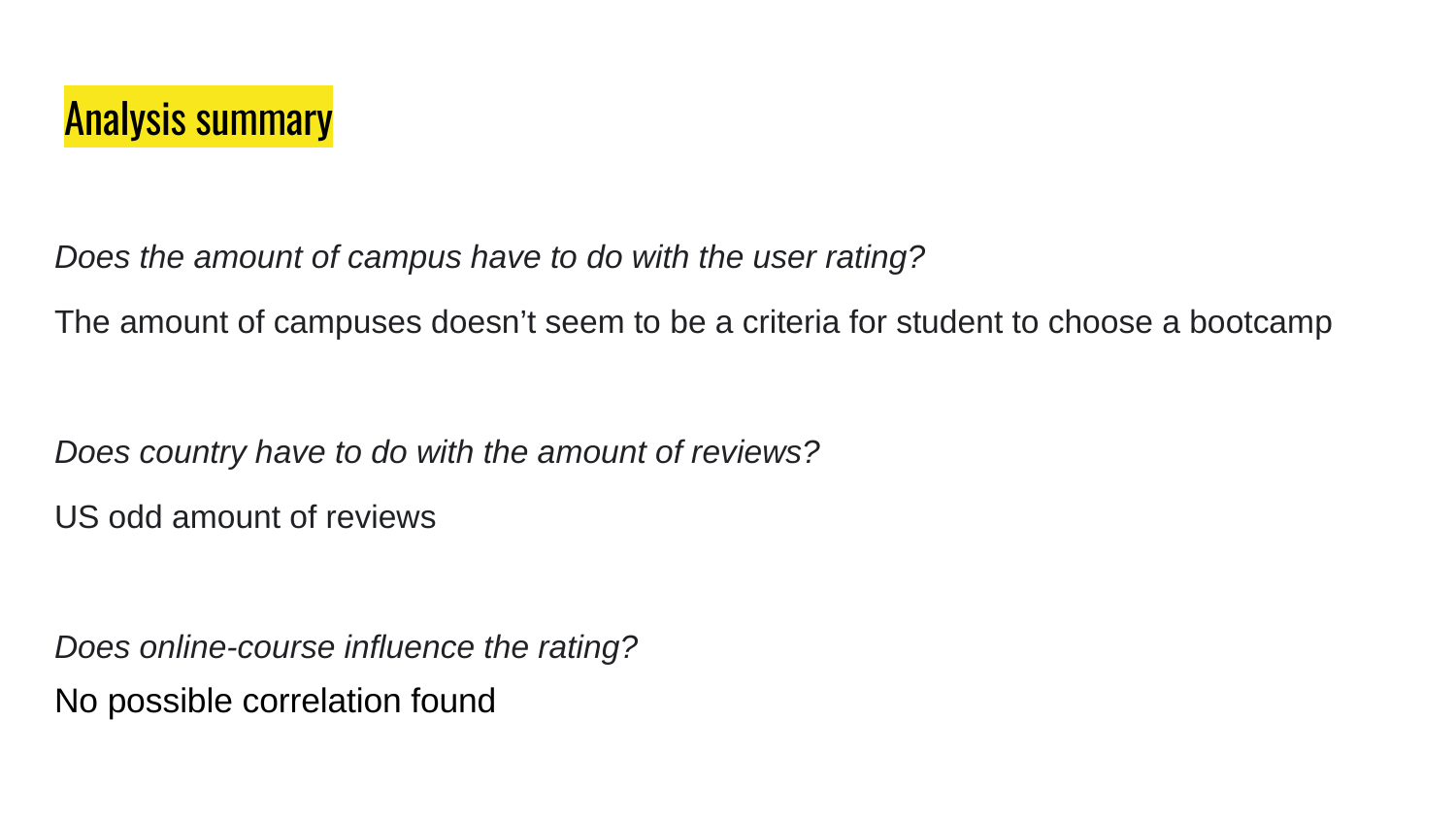

# Analysis summary
Does the amount of campus have to do with the user rating?
The amount of campuses doesn’t seem to be a criteria for student to choose a bootcamp

Does country have to do with the amount of reviews?
US odd amount of reviews

Does online-course influence the rating?
No possible correlation found